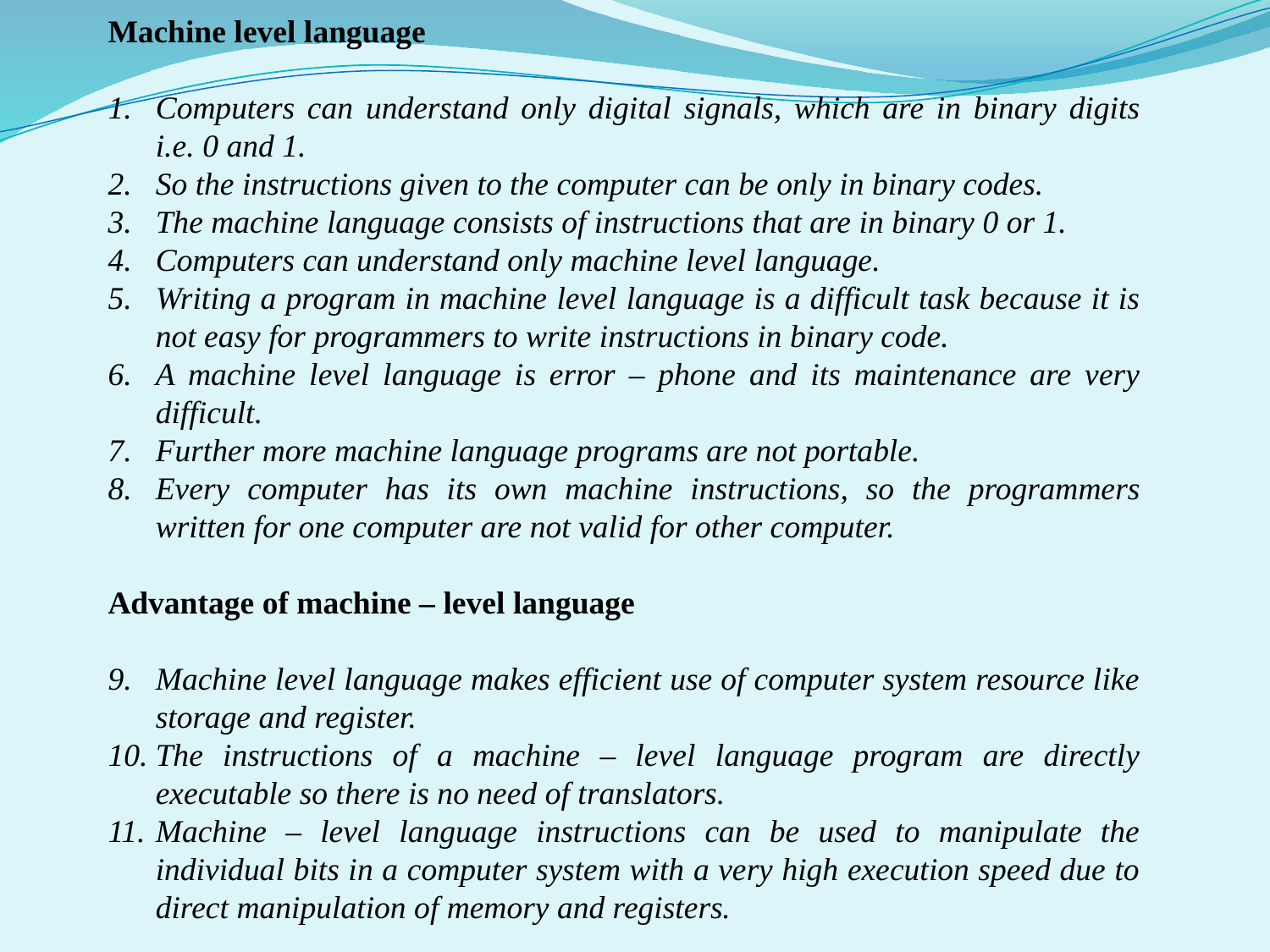

Machine level language

Computers can understand only digital signals, which are in binary digits i.e. 0 and 1.
So the instructions given to the computer can be only in binary codes.
The machine language consists of instructions that are in binary 0 or 1.
Computers can understand only machine level language.
Writing a program in machine level language is a difficult task because it is not easy for programmers to write instructions in binary code.
A machine level language is error – phone and its maintenance are very difficult.
Further more machine language programs are not portable.
Every computer has its own machine instructions, so the programmers written for one computer are not valid for other computer.

Advantage of machine – level language

Machine level language makes efficient use of computer system resource like storage and register.
The instructions of a machine – level language program are directly executable so there is no need of translators.
Machine – level language instructions can be used to manipulate the individual bits in a computer system with a very high execution speed due to direct manipulation of memory and registers.